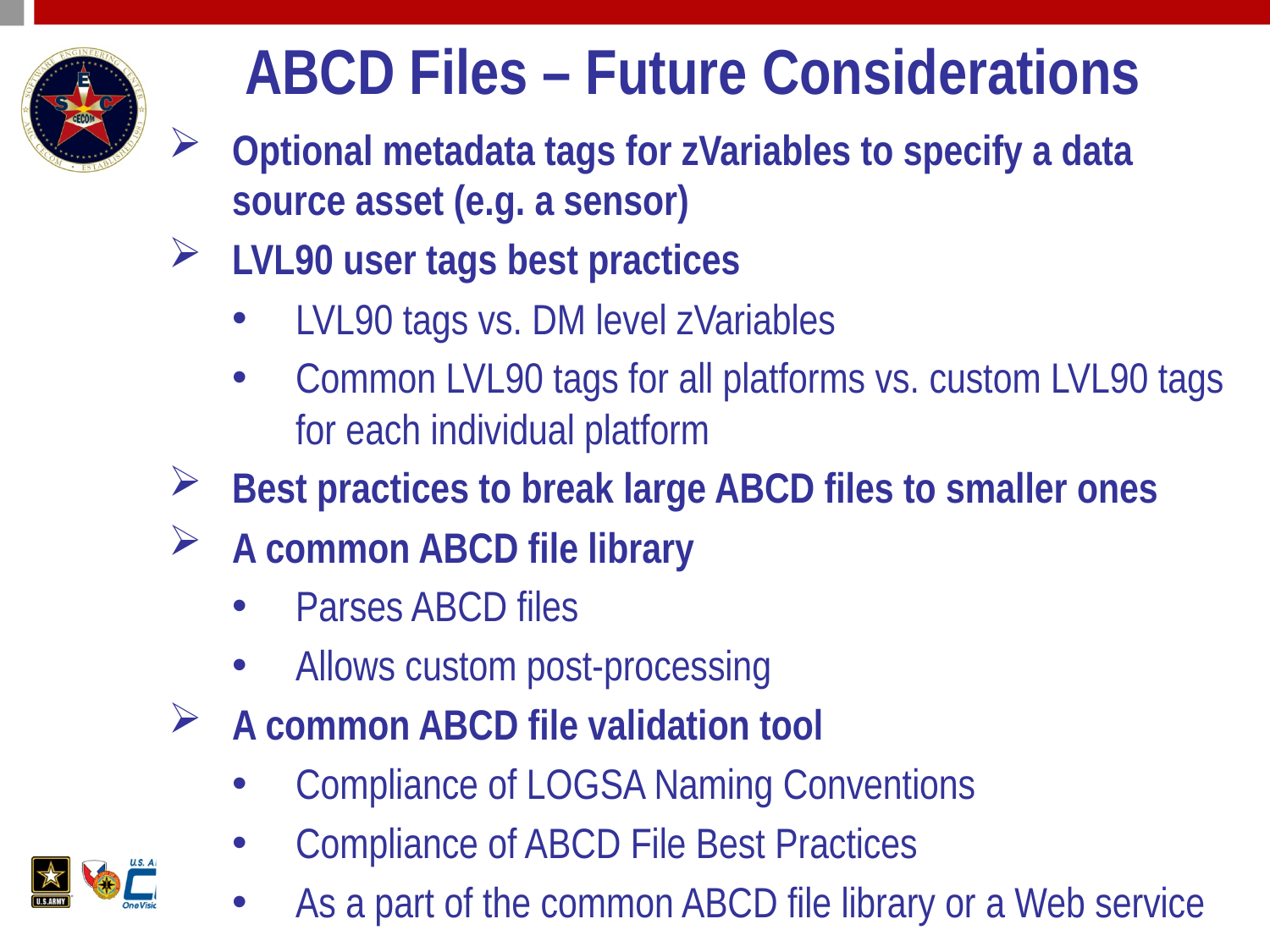

# ABCD Files – Future Considerations
Optional metadata tags for zVariables to specify a data source asset (e.g. a sensor)
LVL90 user tags best practices
LVL90 tags vs. DM level zVariables
Common LVL90 tags for all platforms vs. custom LVL90 tags for each individual platform
Best practices to break large ABCD files to smaller ones
A common ABCD file library
Parses ABCD files
Allows custom post-processing
A common ABCD file validation tool
Compliance of LOGSA Naming Conventions
Compliance of ABCD File Best Practices
As a part of the common ABCD file library or a Web service